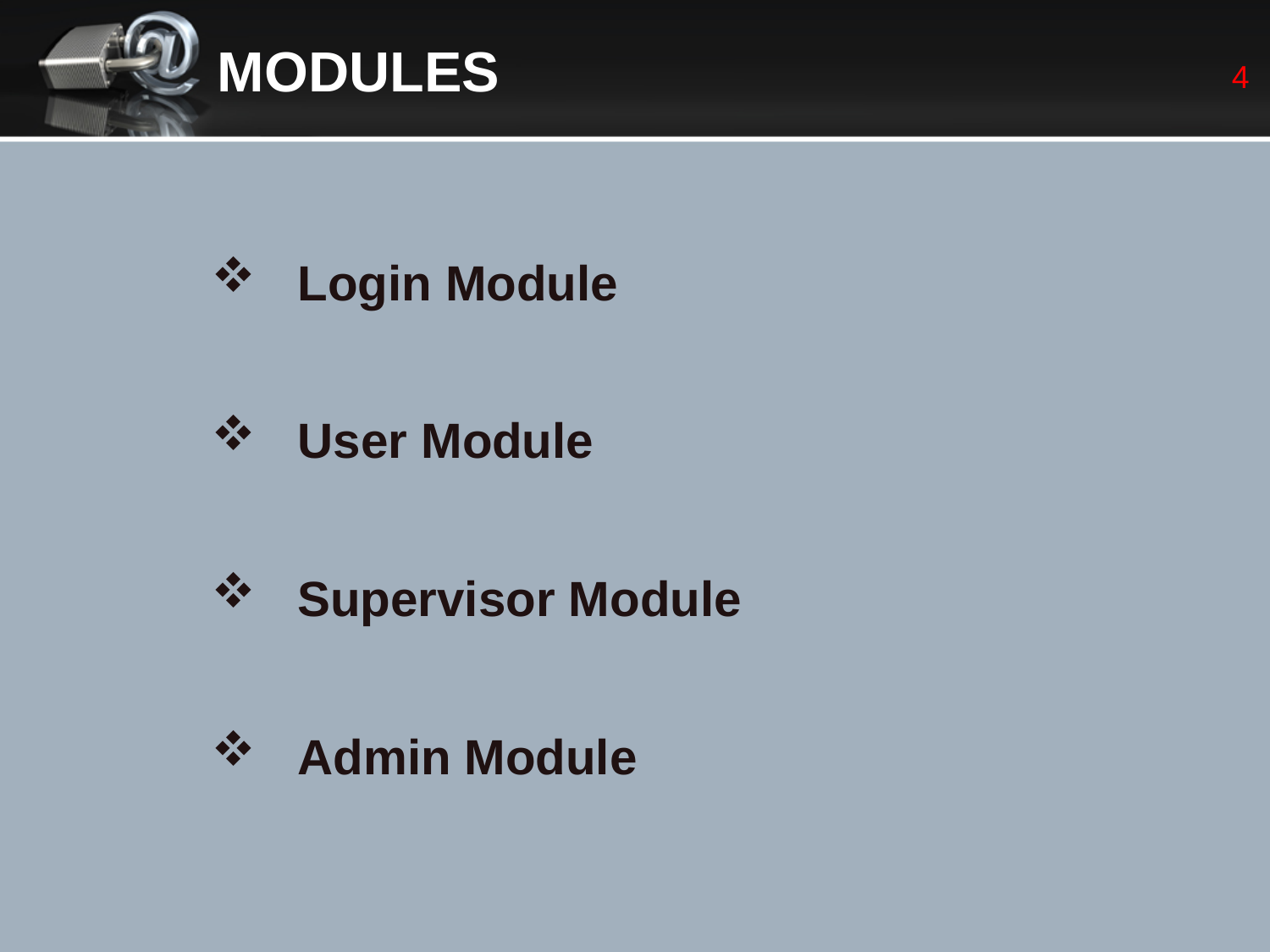

MODULES
4
   Login Module
   User Module
   Supervisor Module
   Admin Module